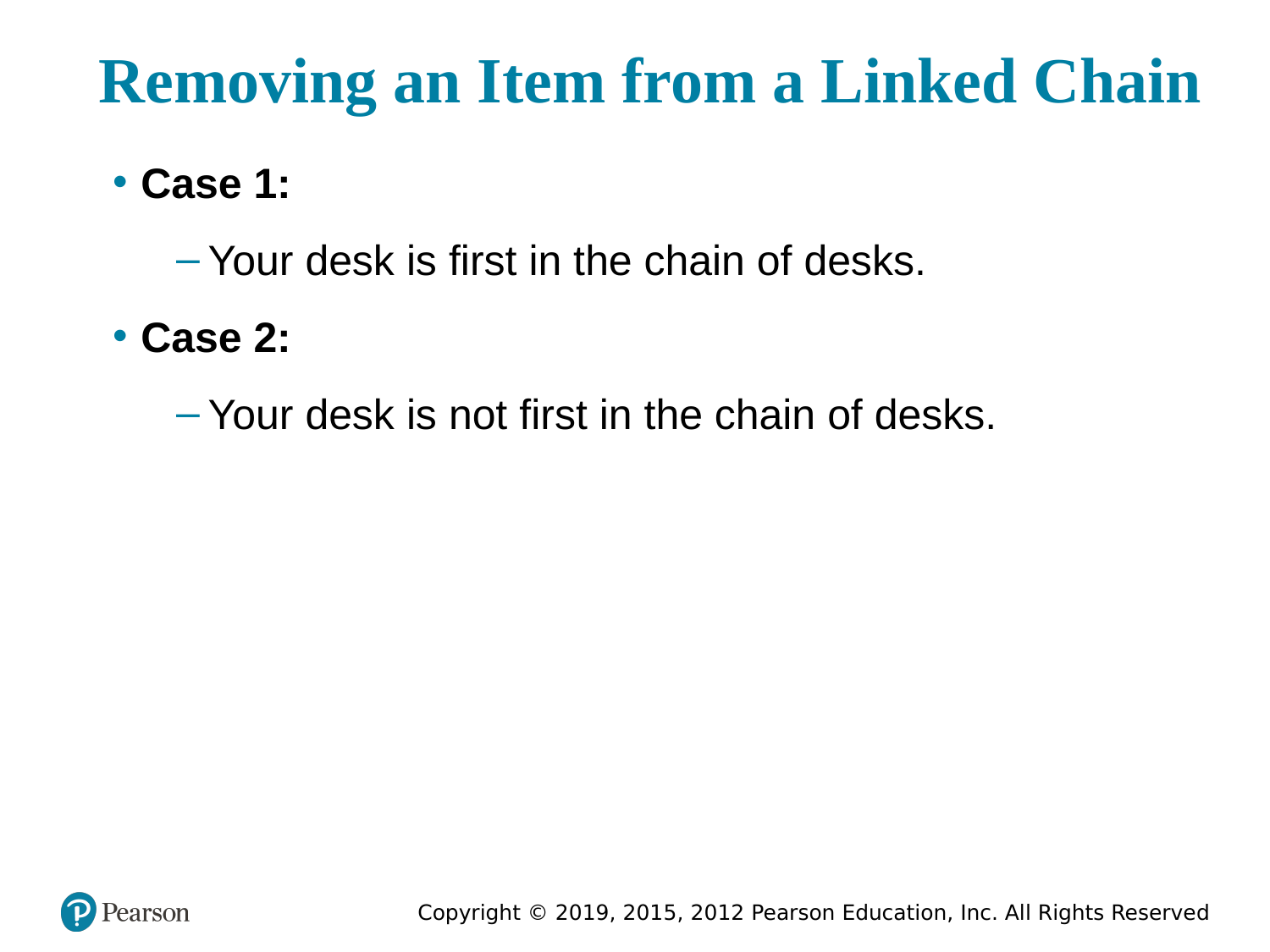

# Removing an Item from a Linked Chain
Case 1:
Your desk is first in the chain of desks.
Case 2:
Your desk is not first in the chain of desks.